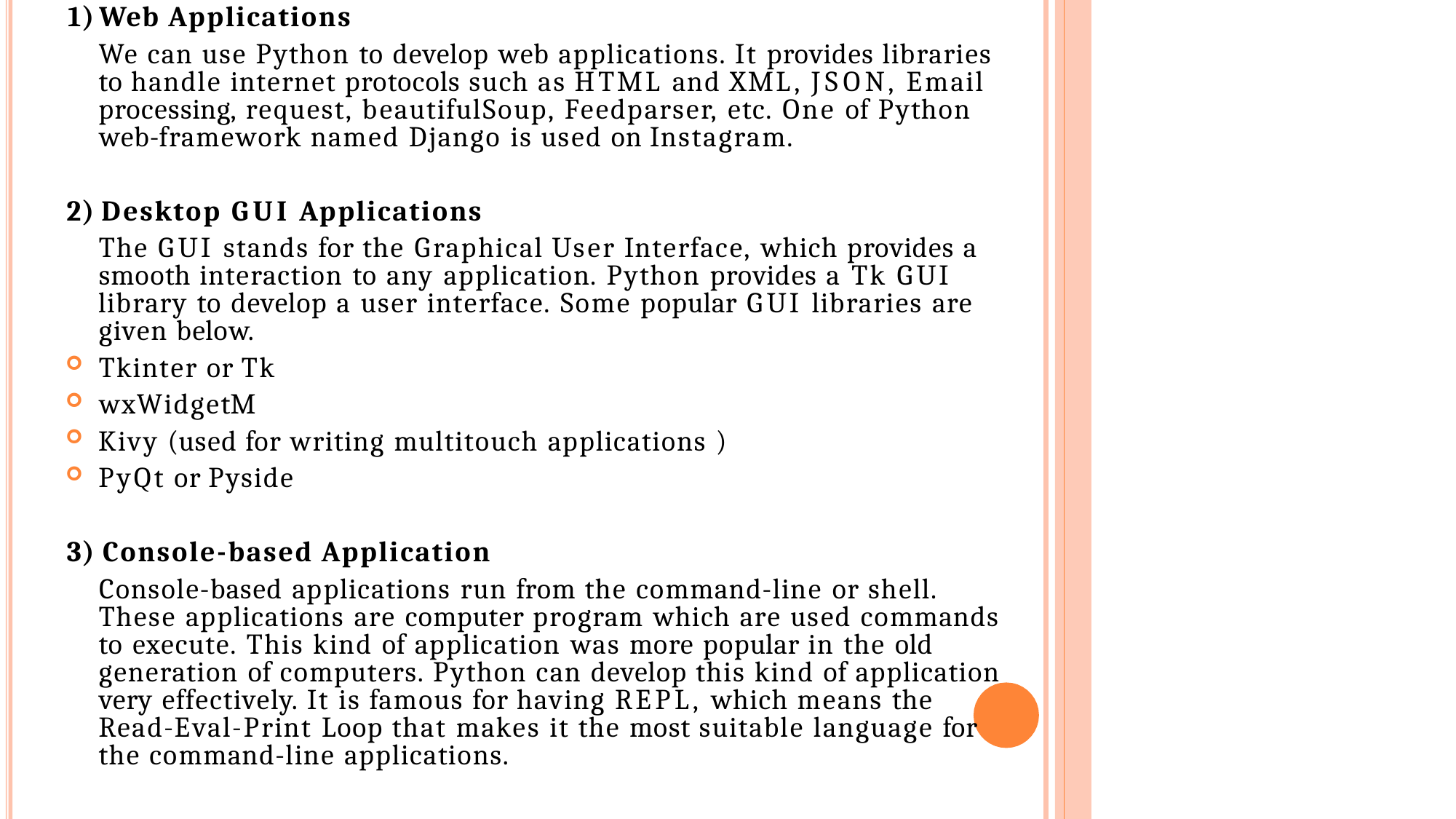

Web Applications
We can use Python to develop web applications. It provides libraries to handle internet protocols such as HTML and XML, JSON, Email processing, request, beautifulSoup, Feedparser, etc. One of Python web-framework named Django is used on Instagram.

Desktop GUI Applications
The GUI stands for the Graphical User Interface, which provides a smooth interaction to any application. Python provides a Tk GUI library to develop a user interface. Some popular GUI libraries are given below.
Tkinter or Tk
wxWidgetM
Kivy (used for writing multitouch applications )
PyQt or Pyside

3) Console-based Application
Console-based applications run from the command-line or shell. These applications are computer program which are used commands to execute. This kind of application was more popular in the old generation of computers. Python can develop this kind of application very effectively. It is famous for having REPL, which means the Read-Eval-Print Loop that makes it the most suitable language for the command-line applications.